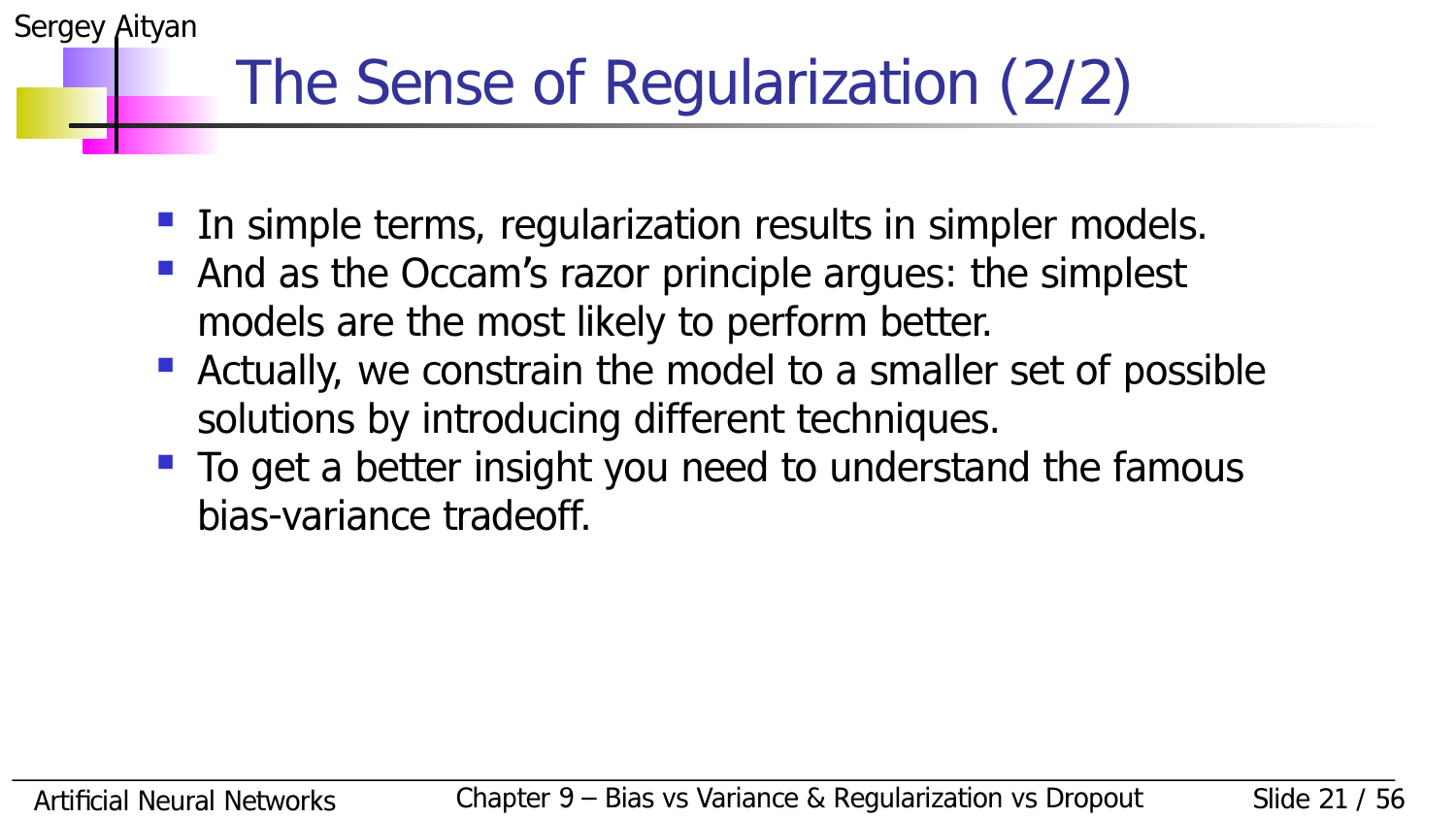

# The Sense of Regularization (2/2)
In simple terms, regularization results in simpler models.
And as the Occam’s razor principle argues: the simplest models are the most likely to perform better.
Actually, we constrain the model to a smaller set of possible solutions by introducing different techniques.
To get a better insight you need to understand the famous bias-variance tradeoff.